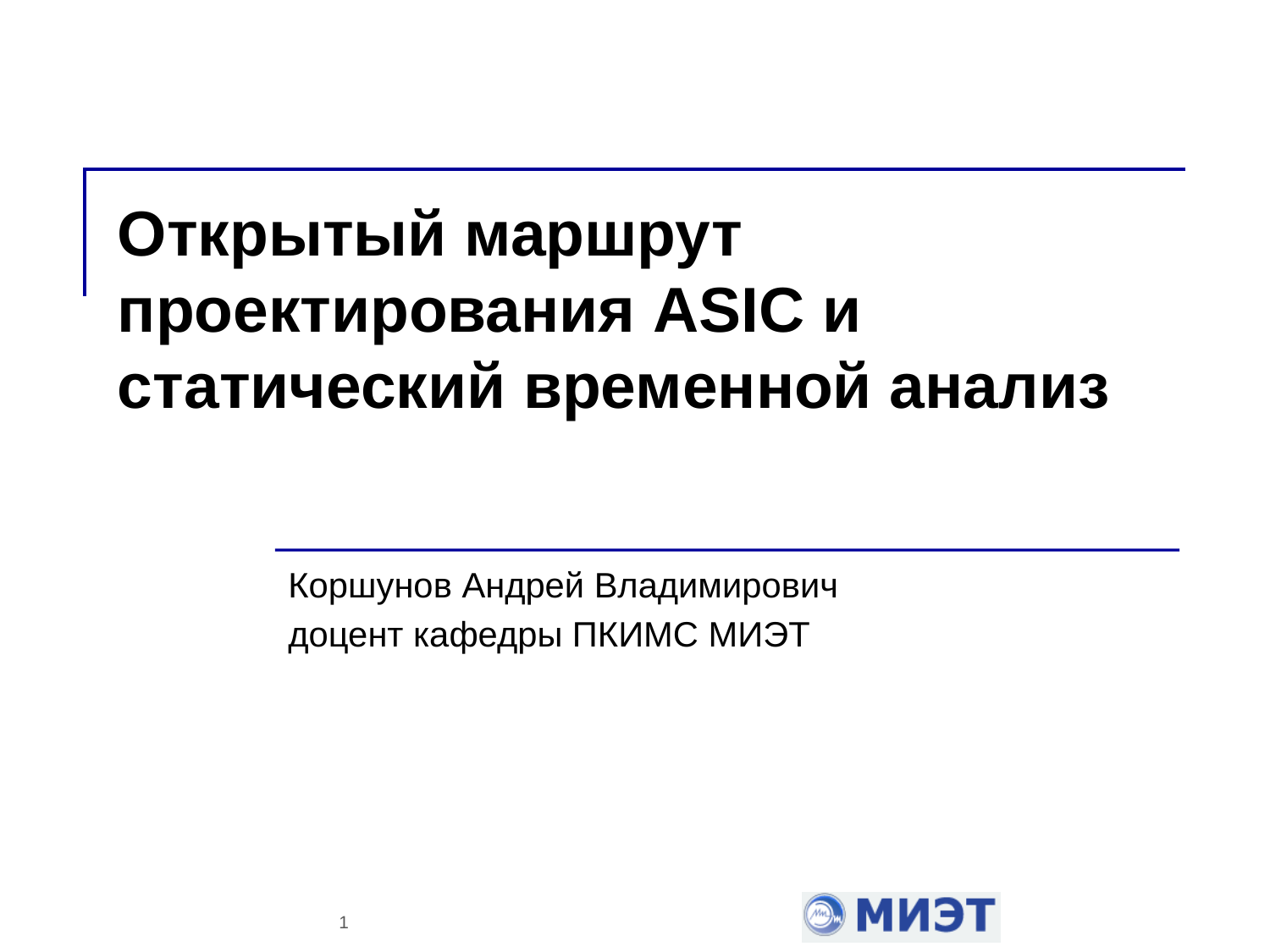

# Открытый маршрут проектирования ASIC и статический временной анализ
Коршунов Андрей Владимирович
доцент кафедры ПКИМС МИЭТ